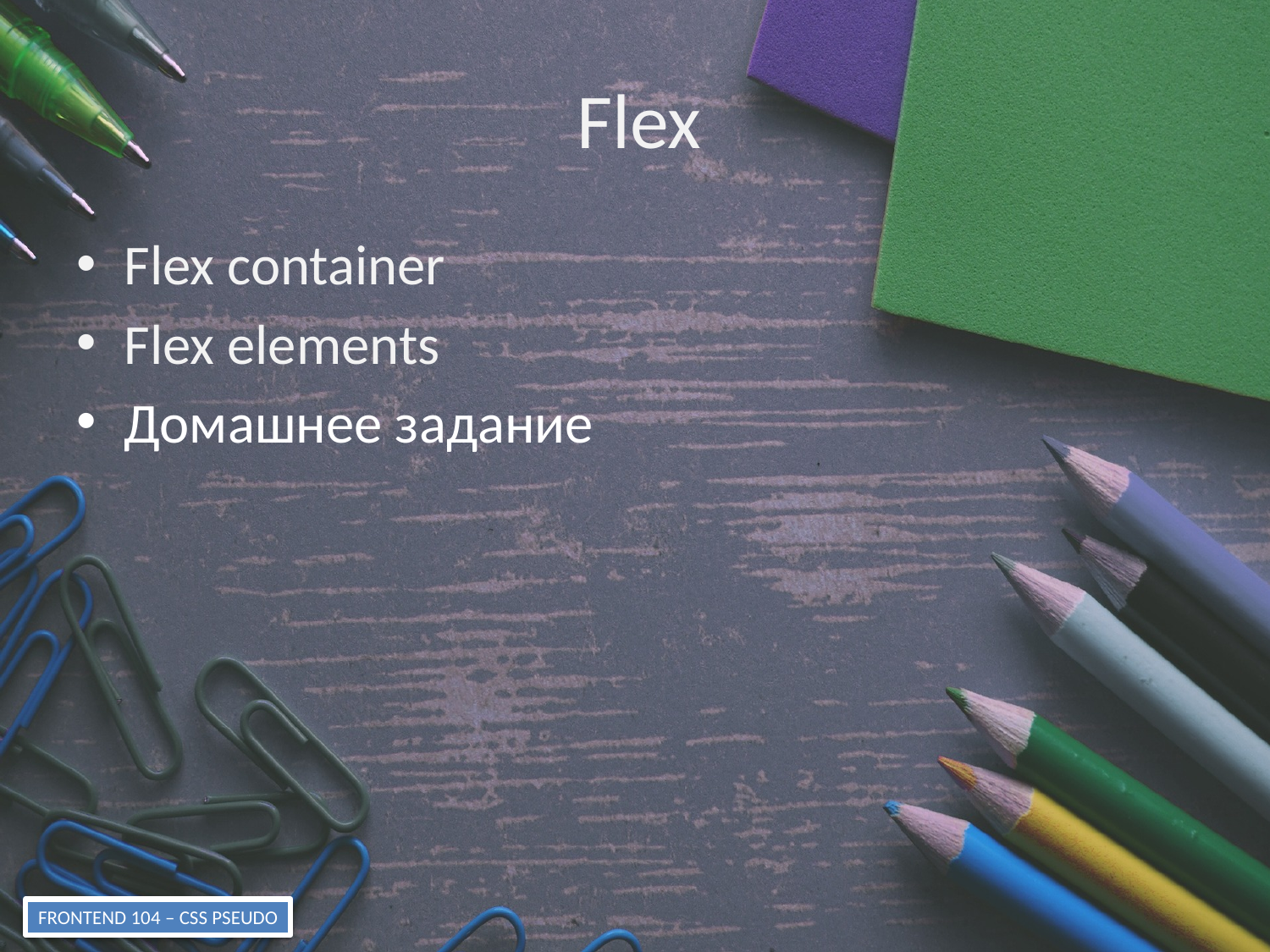

# Flex
Flex container
Flex elements
Домашнее задание
FRONTEND 104 – CSS PSEUDO